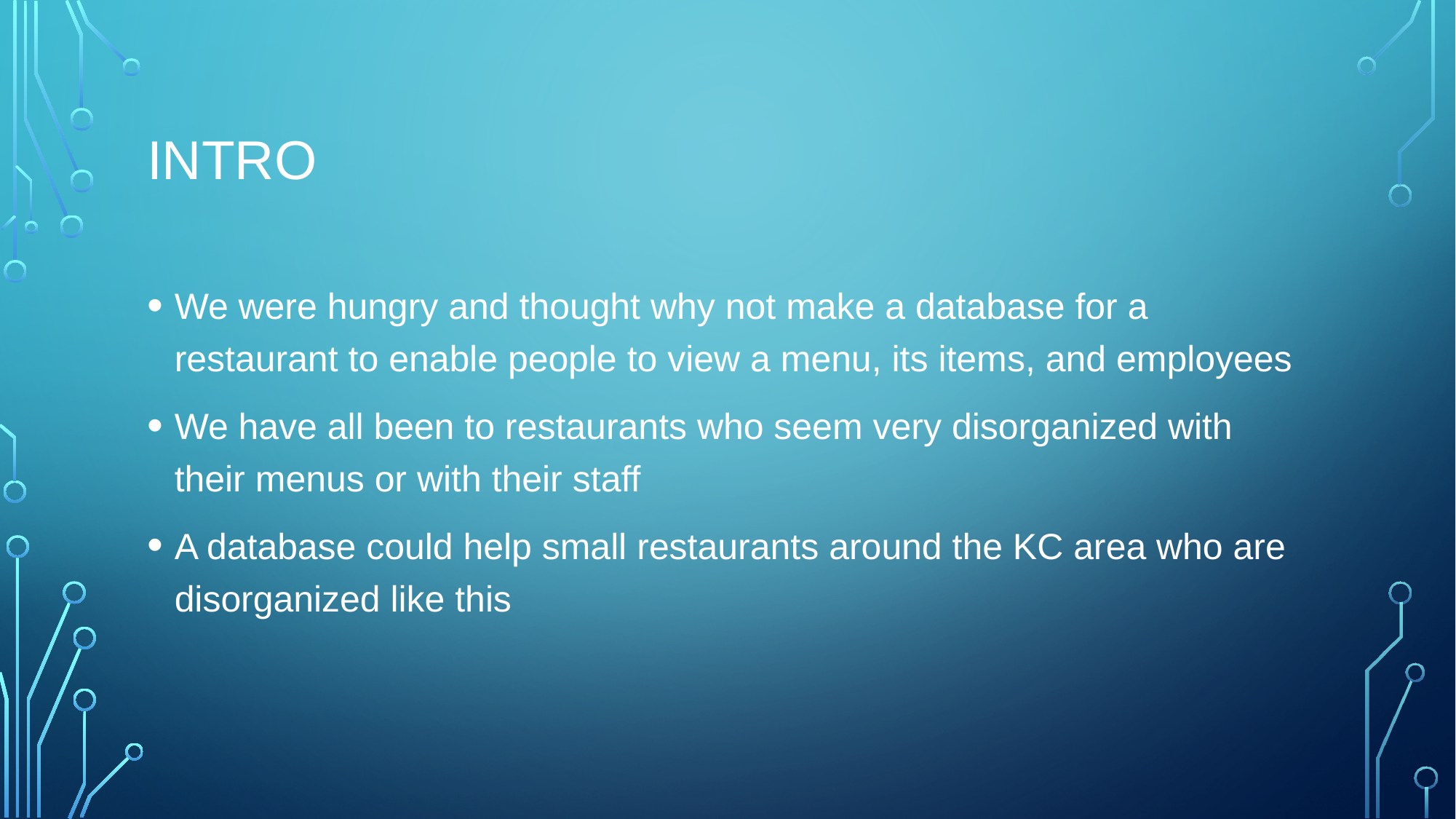

# Intro
We were hungry and thought why not make a database for a restaurant to enable people to view a menu, its items, and employees
We have all been to restaurants who seem very disorganized with their menus or with their staff
A database could help small restaurants around the KC area who are disorganized like this